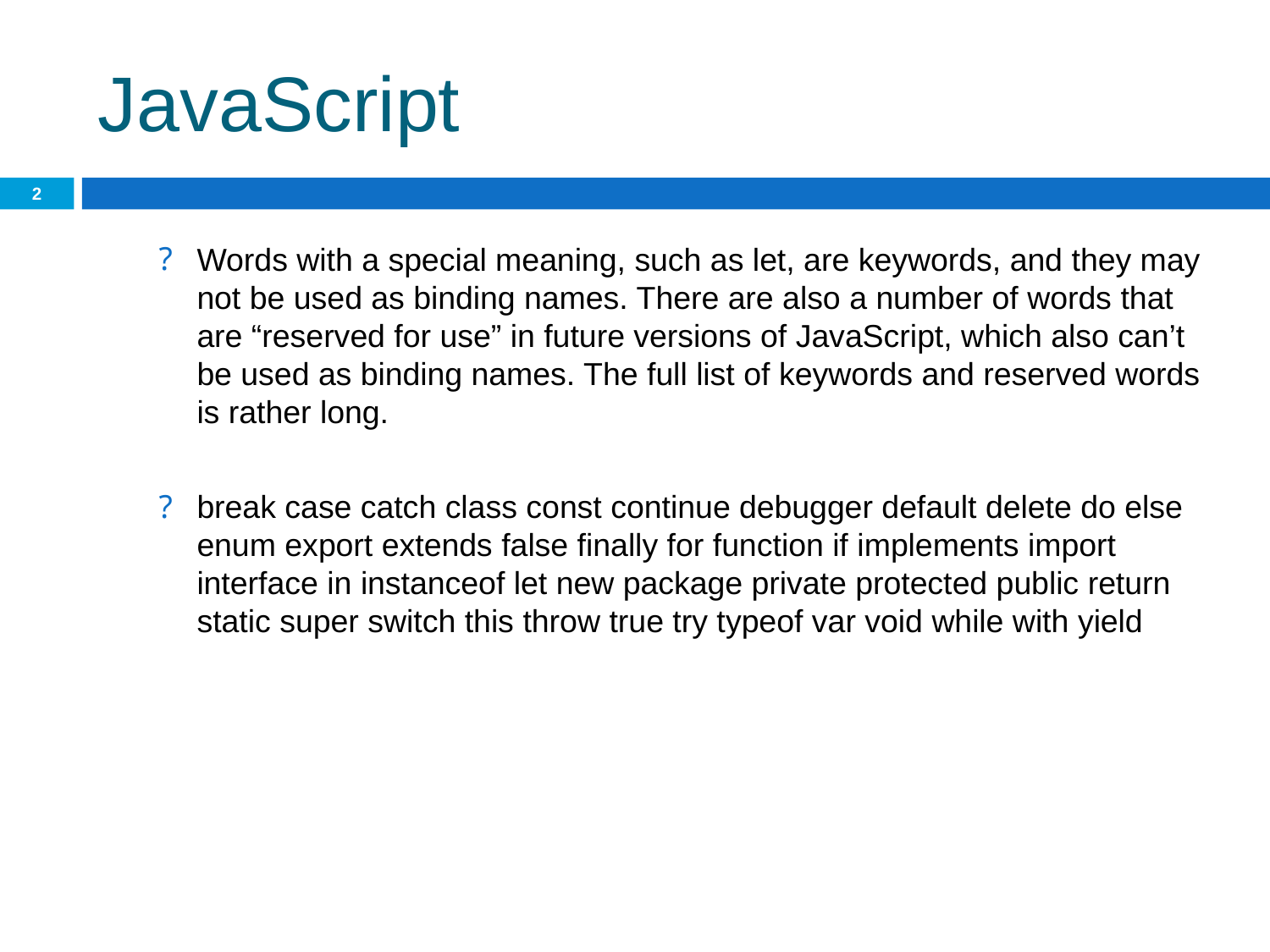

# JavaScript
2
Words with a special meaning, such as let, are keywords, and they may not be used as binding names. There are also a number of words that are “reserved for use” in future versions of JavaScript, which also can’t be used as binding names. The full list of keywords and reserved words is rather long.

break case catch class const continue debugger default delete do else enum export extends false finally for function if implements import interface in instanceof let new package private protected public return static super switch this throw true try typeof var void while with yield